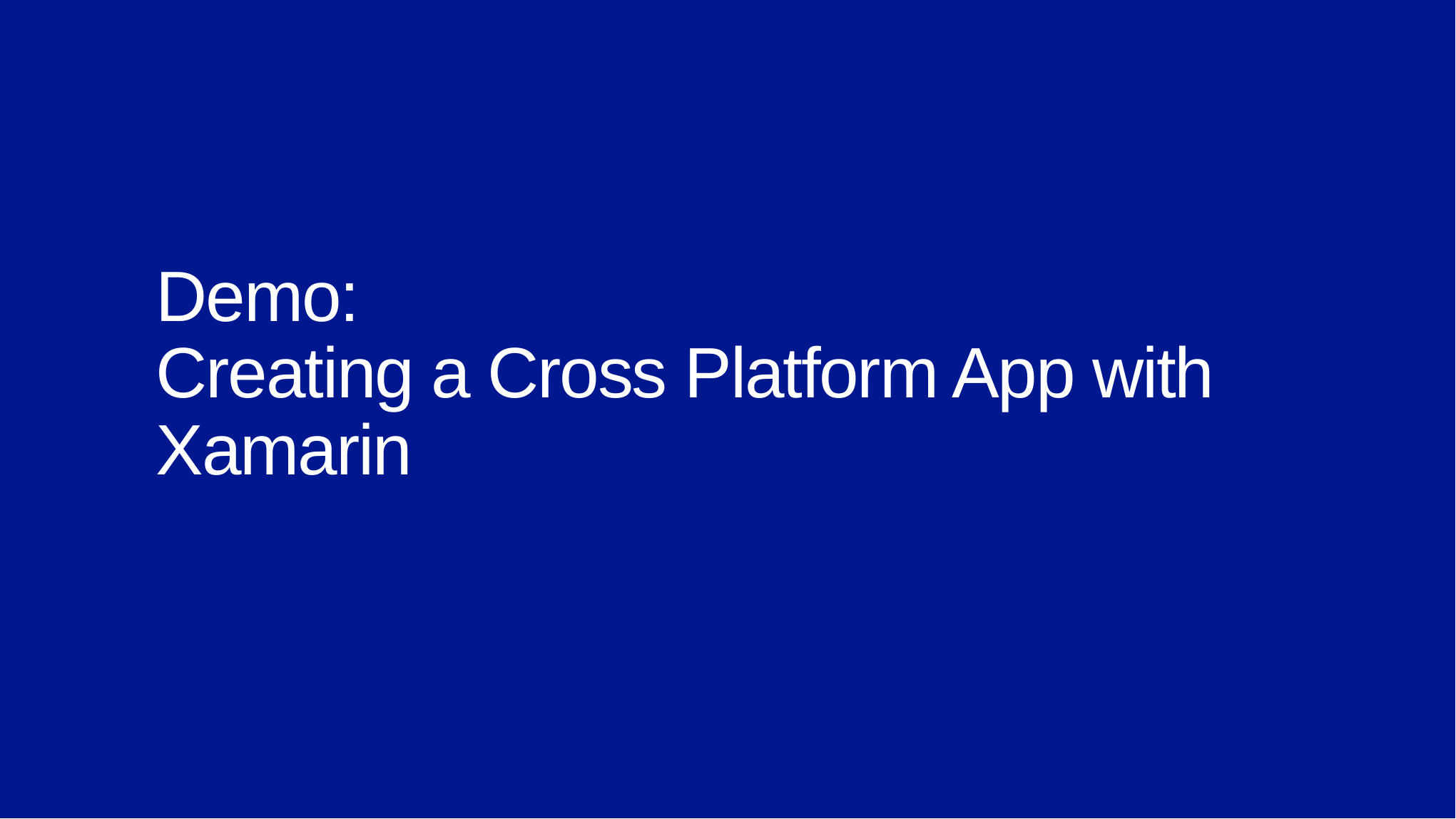

# Demo: Creating a Cross Platform App with Xamarin